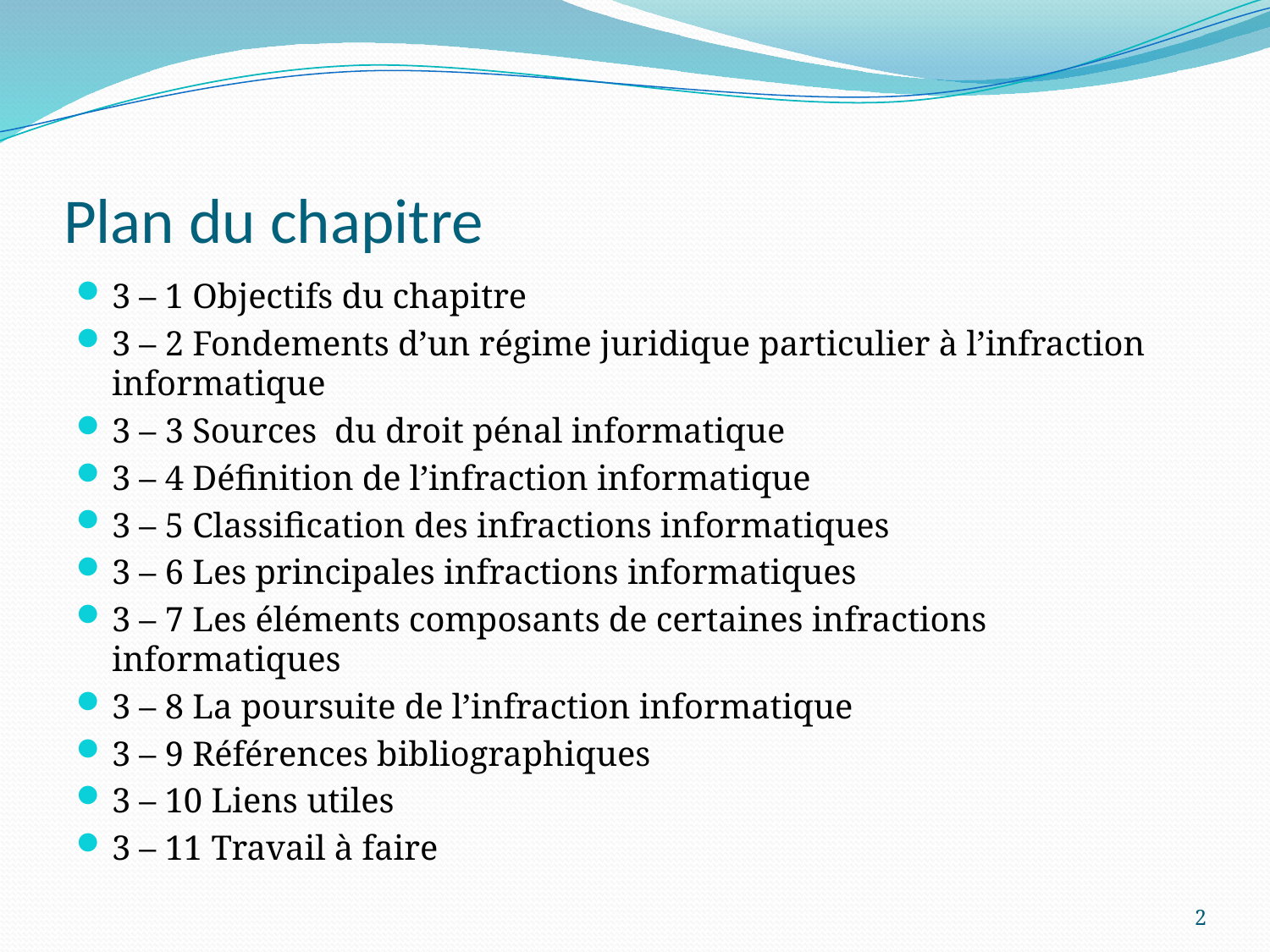

# Plan du chapitre
3 – 1 Objectifs du chapitre
3 – 2 Fondements d’un régime juridique particulier à l’infraction informatique
3 – 3 Sources  du droit pénal informatique
3 – 4 Définition de l’infraction informatique
3 – 5 Classification des infractions informatiques
3 – 6 Les principales infractions informatiques
3 – 7 Les éléments composants de certaines infractions informatiques
3 – 8 La poursuite de l’infraction informatique
3 – 9 Références bibliographiques
3 – 10 Liens utiles
3 – 11 Travail à faire

2